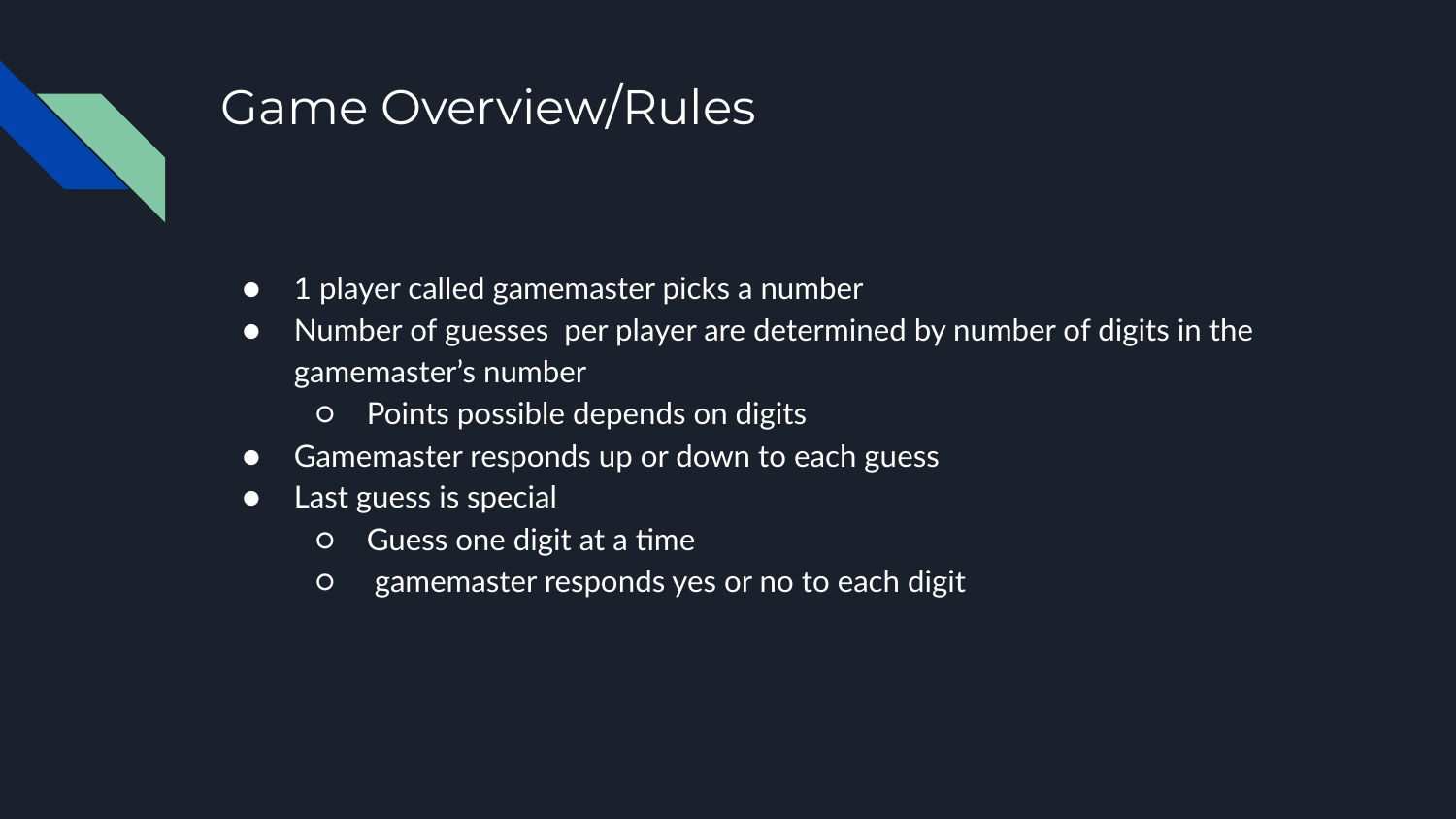

# Game Overview/Rules
1 player called gamemaster picks a number
Number of guesses  per player are determined by number of digits in the gamemaster’s number
Points possible depends on digits
Gamemaster responds up or down to each guess
Last guess is special
Guess one digit at a time
 gamemaster responds yes or no to each digit